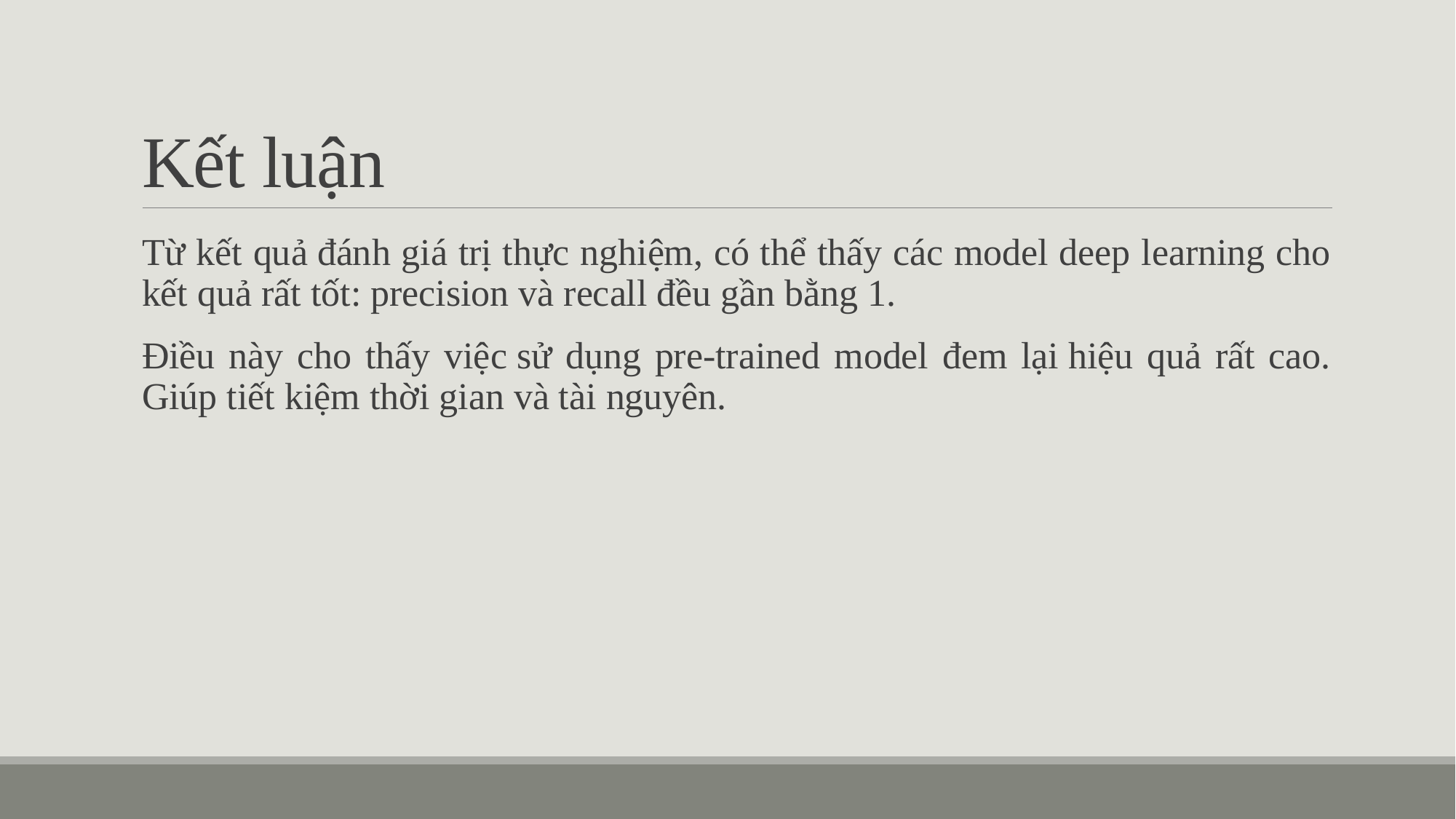

# Kết luận
Từ kết quả đánh giá trị thực nghiệm, có thể thấy các model deep learning cho kết quả rất tốt: precision và recall đều gần bằng 1.
Điều này cho thấy việc sử dụng pre-trained model đem lại hiệu quả rất cao. Giúp tiết kiệm thời gian và tài nguyên.